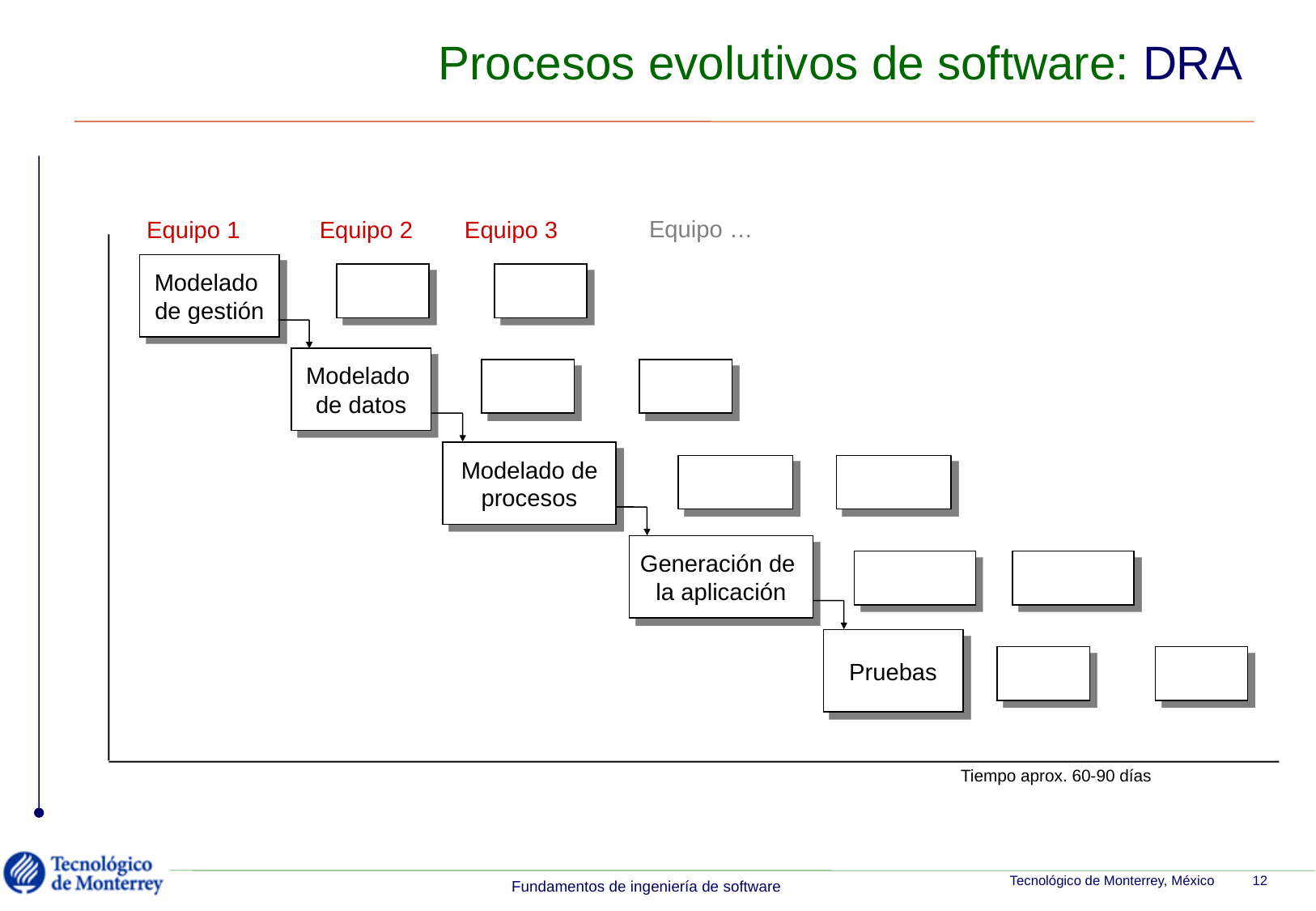

# Procesos evolutivos de software: DRA
Equipo …
Equipo 1
Equipo 3
Equipo 2

Modelado
de gestión

Modelado
de datos

Modelado de
procesos

Generación de
la aplicación

Pruebas

Tiempo aprox. 60-90 días